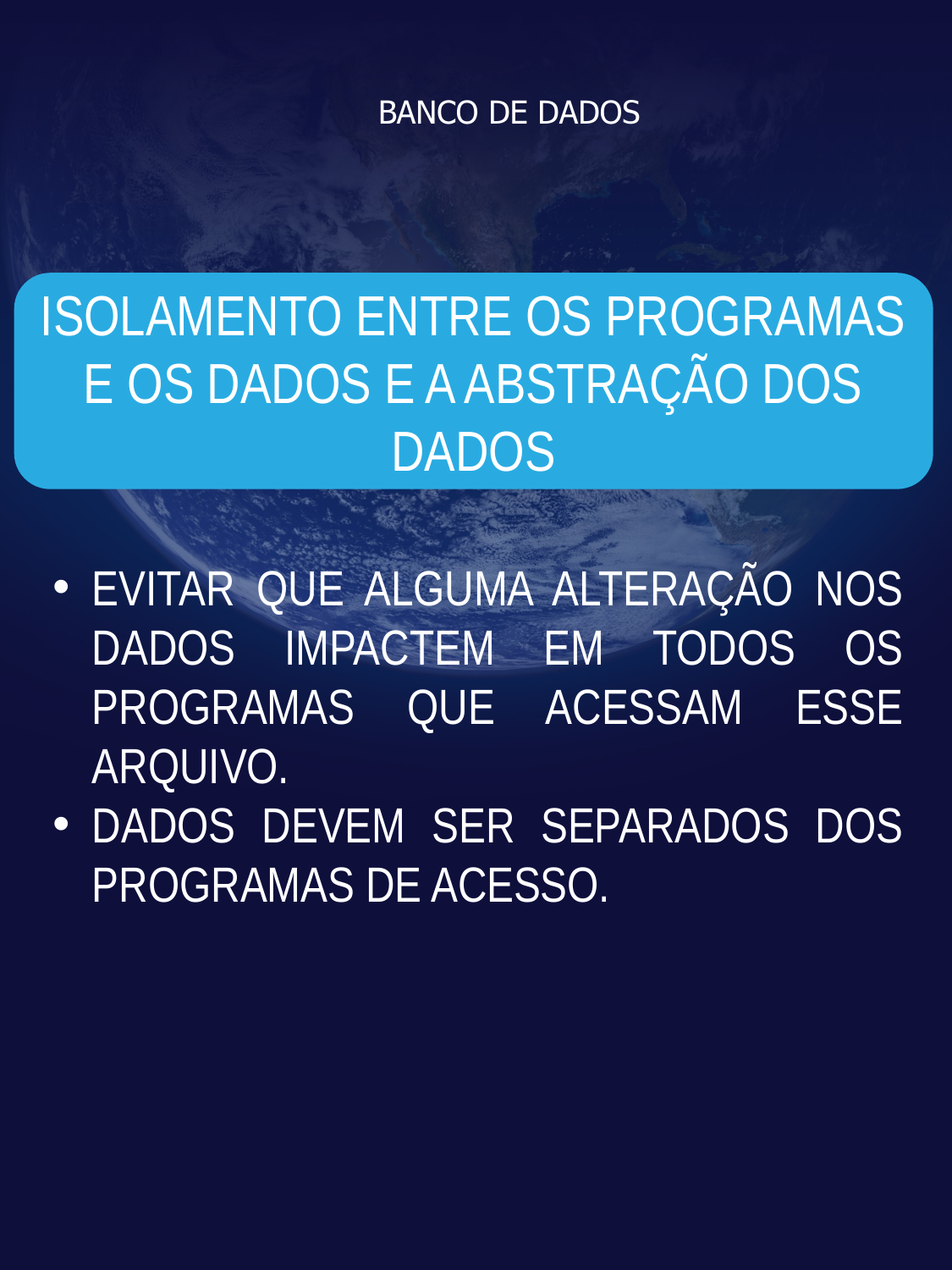

# BANCO DE DADOS
ISOLAMENTO ENTRE OS PROGRAMAS E OS DADOS E A ABSTRAÇÃO DOS DADOS
EVITAR QUE ALGUMA ALTERAÇÃO NOS DADOS IMPACTEM EM TODOS OS PROGRAMAS QUE ACESSAM ESSE ARQUIVO.
DADOS DEVEM SER SEPARADOS DOS PROGRAMAS DE ACESSO.